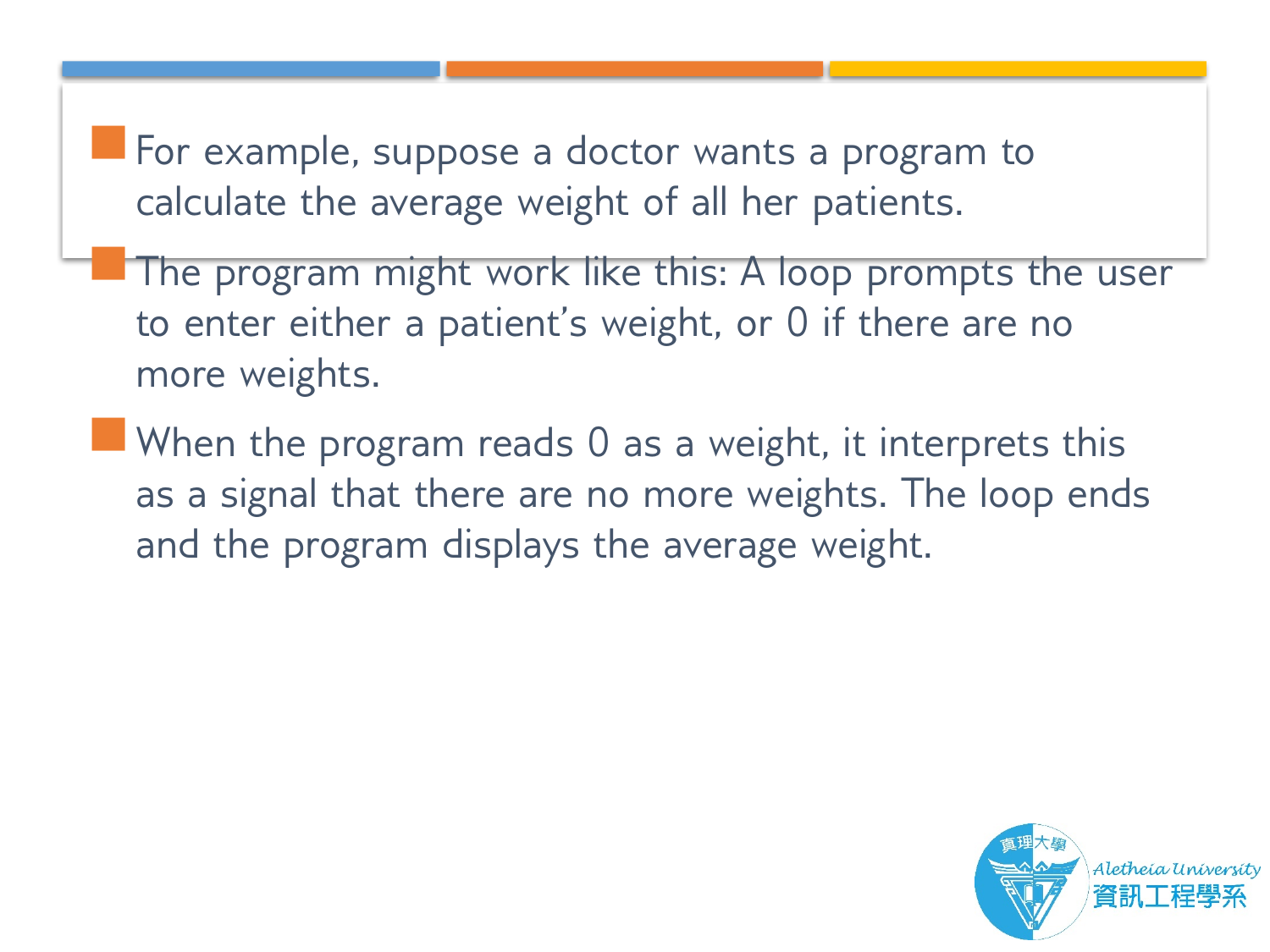

For example, suppose a doctor wants a program to calculate the average weight of all her patients.
The program might work like this: A loop prompts the user to enter either a patient’s weight, or 0 if there are no more weights.
When the program reads 0 as a weight, it interprets this as a signal that there are no more weights. The loop ends and the program displays the average weight.